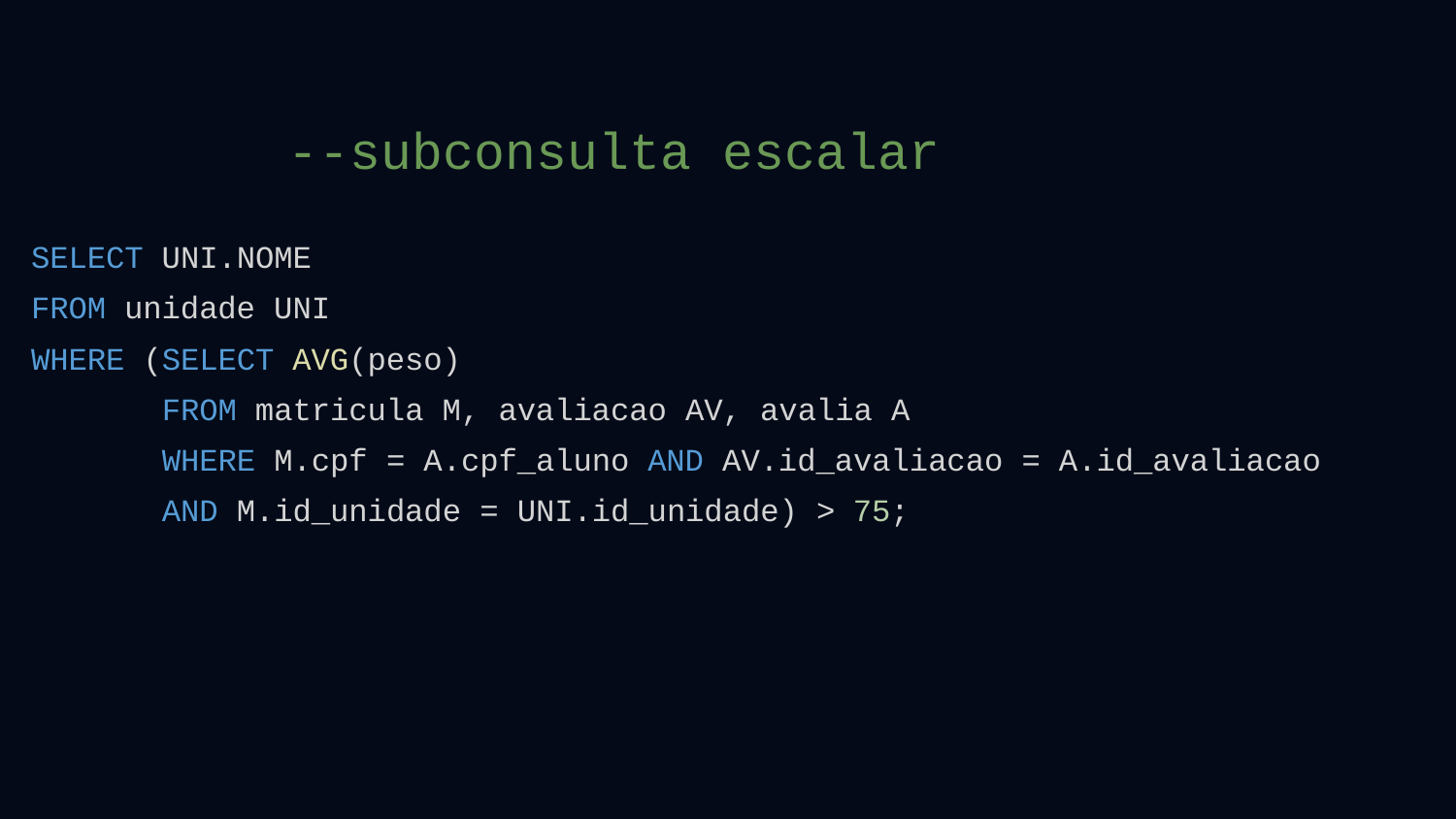

--subconsulta escalar

SELECT UNI.NOME
FROM unidade UNI
WHERE (SELECT AVG(peso)
       FROM matricula M, avaliacao AV, avalia A
       WHERE M.cpf = A.cpf_aluno AND AV.id_avaliacao = A.id_avaliacao
       AND M.id_unidade = UNI.id_unidade) > 75;